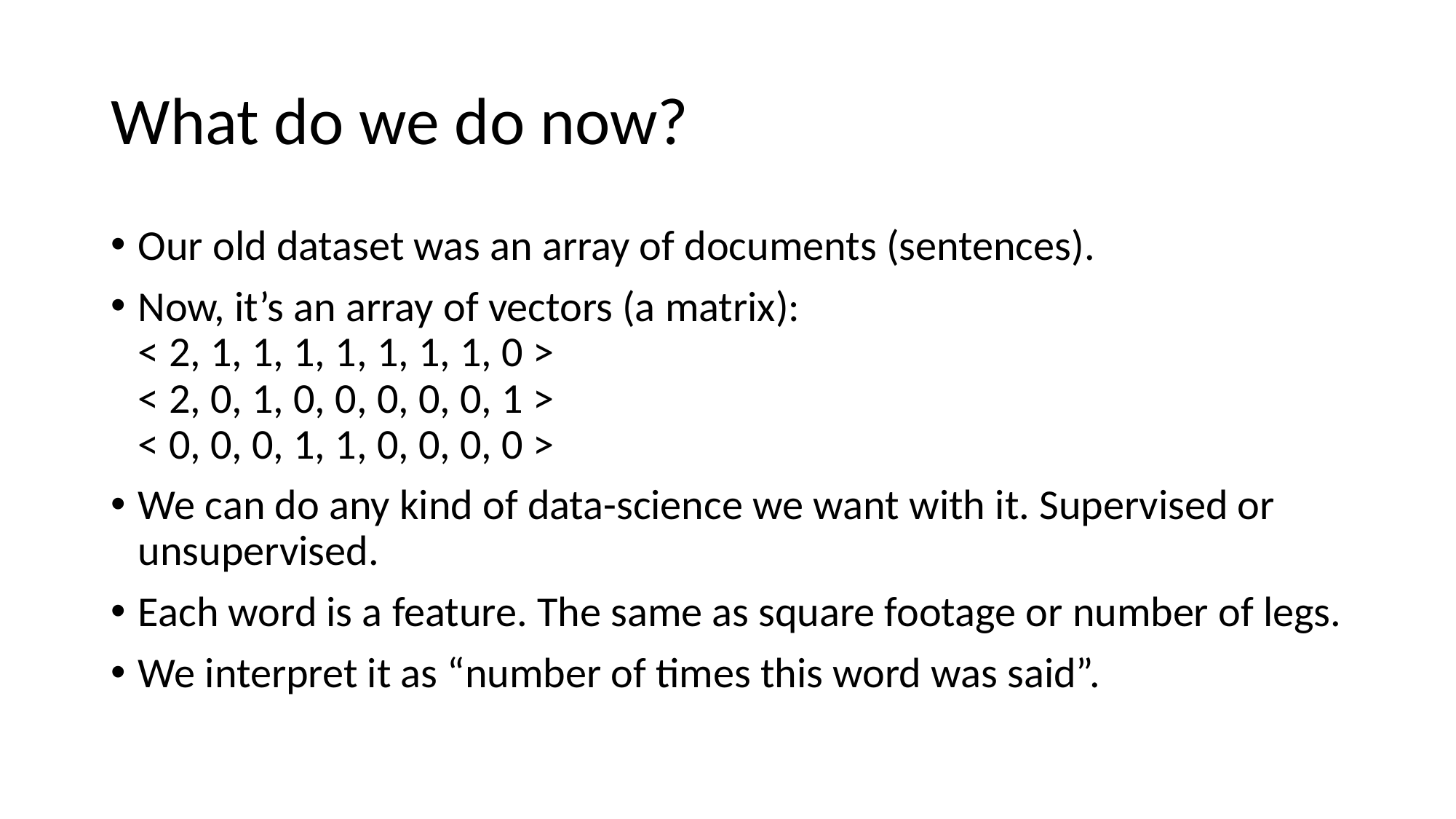

# What do we do now?
Our old dataset was an array of documents (sentences).
Now, it’s an array of vectors (a matrix):
< 2, 1, 1, 1, 1, 1, 1, 1, 0 >
< 2, 0, 1, 0, 0, 0, 0, 0, 1 >
< 0, 0, 0, 1, 1, 0, 0, 0, 0 >
We can do any kind of data-science we want with it. Supervised or unsupervised.
Each word is a feature. The same as square footage or number of legs.
We interpret it as “number of times this word was said”.